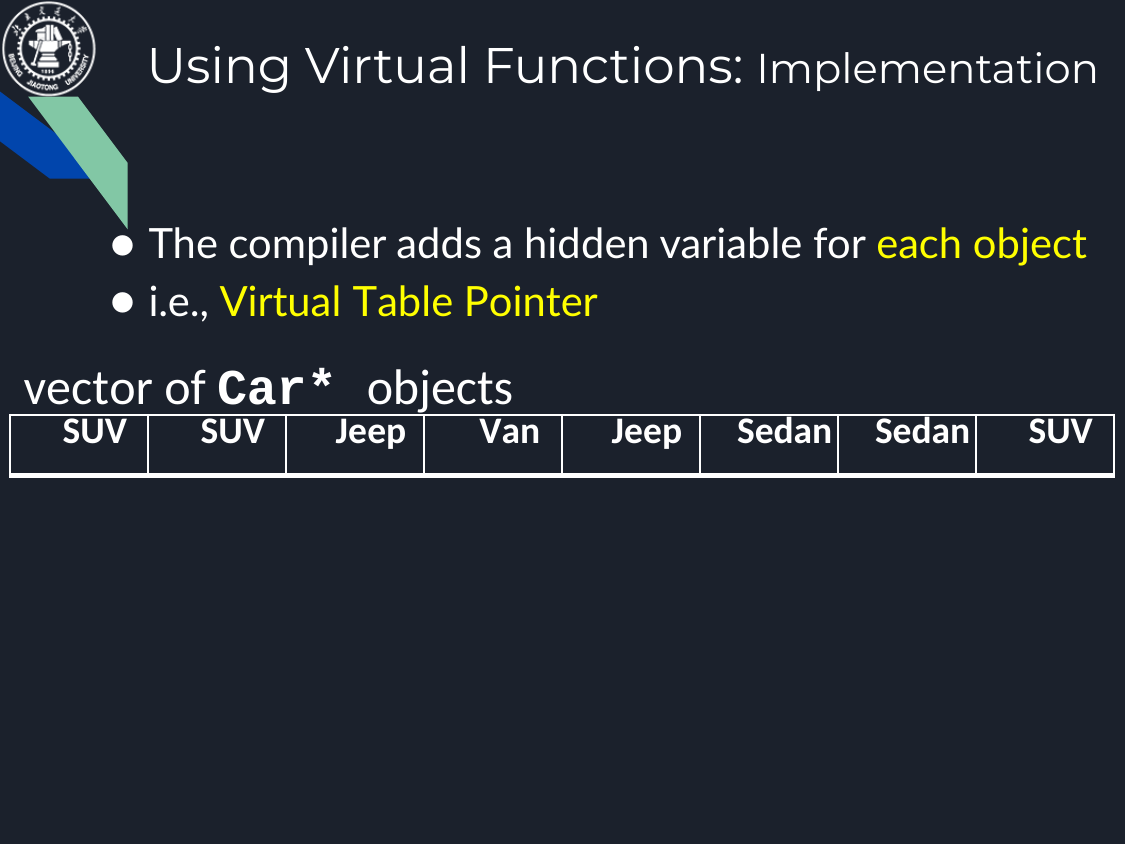

# Using Virtual Functions: Implementation
The compiler adds a hidden variable for each object
i.e., Virtual Table Pointer
vector of Car* objects
| SUV | SUV | Jeep | Van | Jeep | Sedan | Sedan | SUV |
| --- | --- | --- | --- | --- | --- | --- | --- |